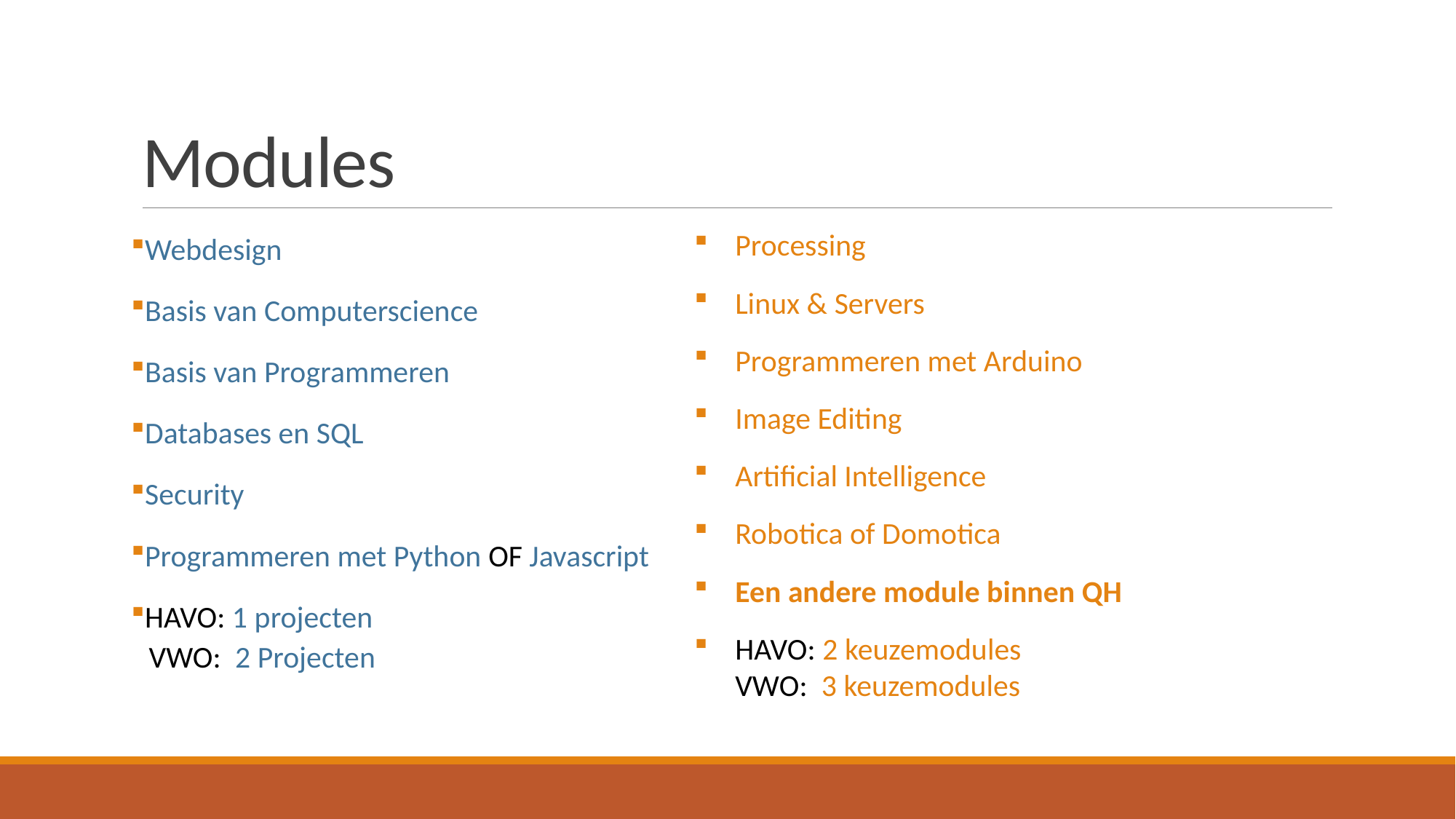

# Modules
Processing
Linux & Servers
Programmeren met Arduino
Image Editing
Artificial Intelligence
Robotica of Domotica
Een andere module binnen QH
HAVO: 2 keuzemodules
VWO:  3 keuzemodules
Webdesign
Basis van Computerscience
Basis van Programmeren
Databases en SQL
Security
Programmeren met Python OF Javascript
HAVO: 1 projecten
 VWO:  2 Projecten